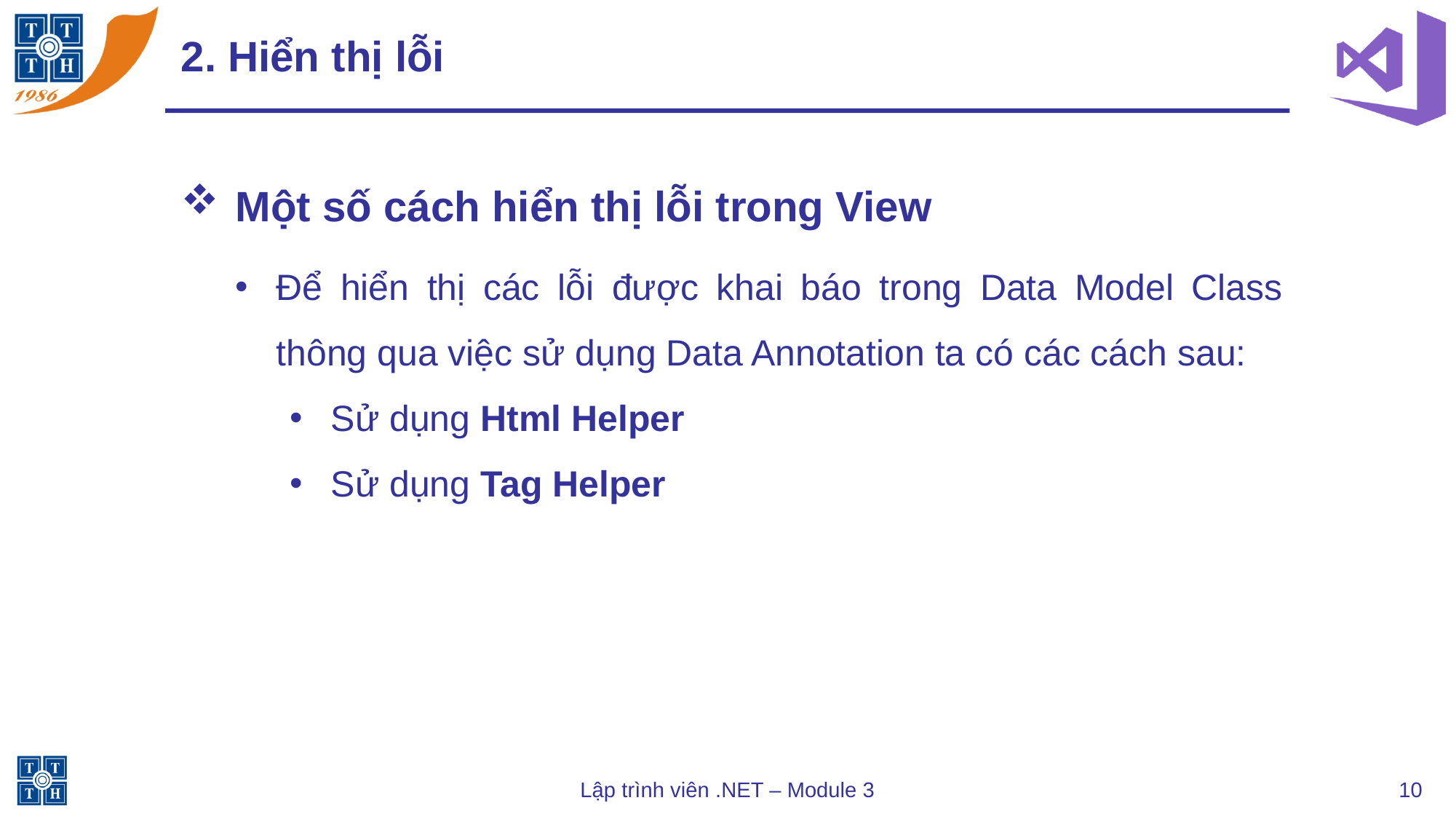

# 2. Hiển thị lỗi
Một số cách hiển thị lỗi trong View
Để hiển thị các lỗi được khai báo trong Data Model Class thông qua việc sử dụng Data Annotation ta có các cách sau:
Sử dụng Html Helper
Sử dụng Tag Helper